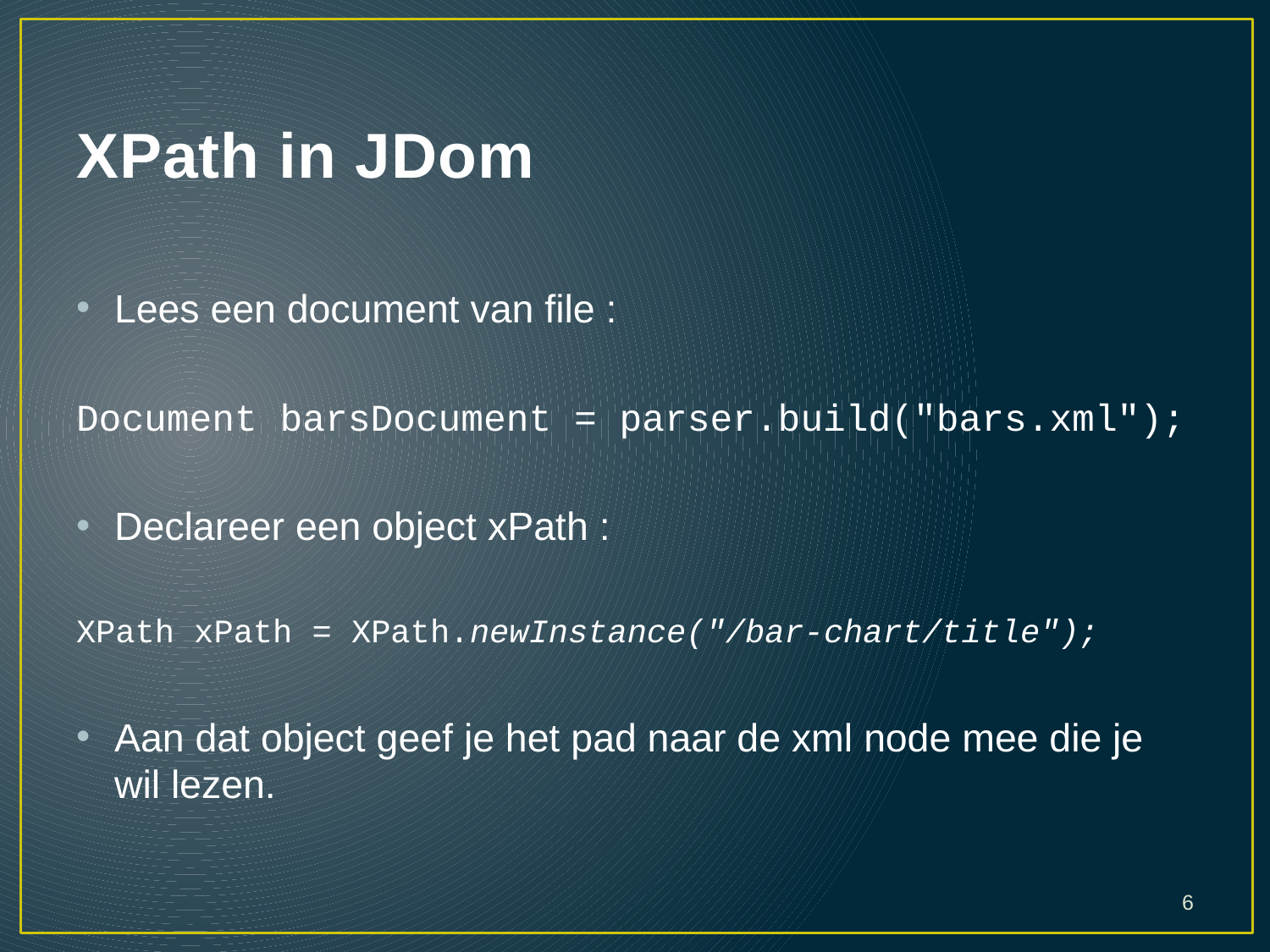

# XPath in JDom

Lees een document van file :

Document barsDocument = parser.build("bars.xml");

Declareer een object xPath :

XPath xPath = XPath.newInstance("/bar-chart/title");

Aan dat object geef je het pad naar de xml node mee die je wil lezen.

6